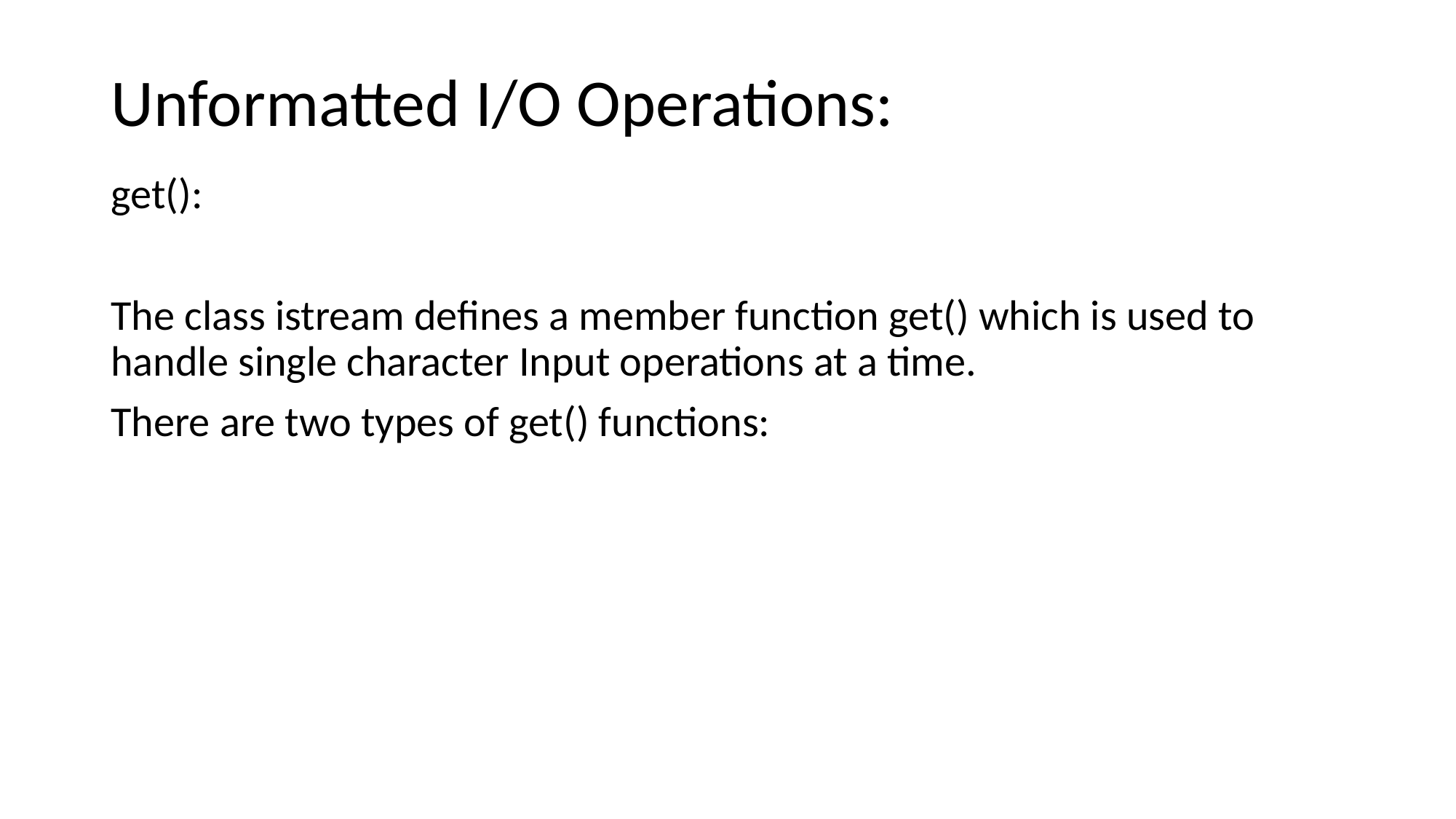

# Unformatted I/O Operations:
get():

The class istream defines a member function get() which is used to handle single character Input operations at a time.
There are two types of get() functions: